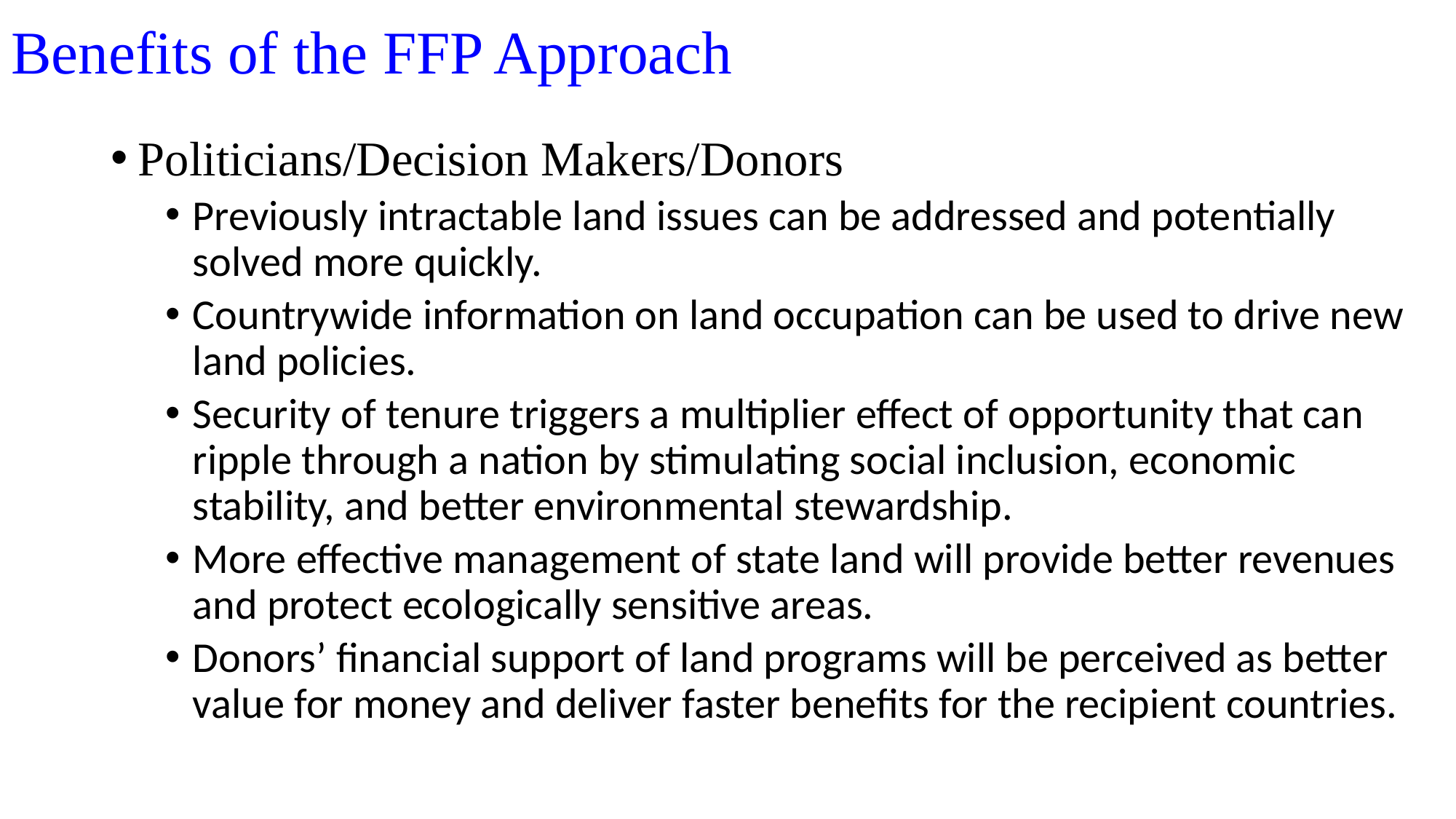

# Benefits of the FFP Approach
Politicians/Decision Makers/Donors
Previously intractable land issues can be addressed and potentially solved more quickly.
Countrywide information on land occupation can be used to drive new land policies.
Security of tenure triggers a multiplier effect of opportunity that can ripple through a nation by stimulating social inclusion, economic stability, and better environmental stewardship.
More effective management of state land will provide better revenues and protect ecologically sensitive areas.
Donors’ financial support of land programs will be perceived as better value for money and deliver faster benefits for the recipient countries.